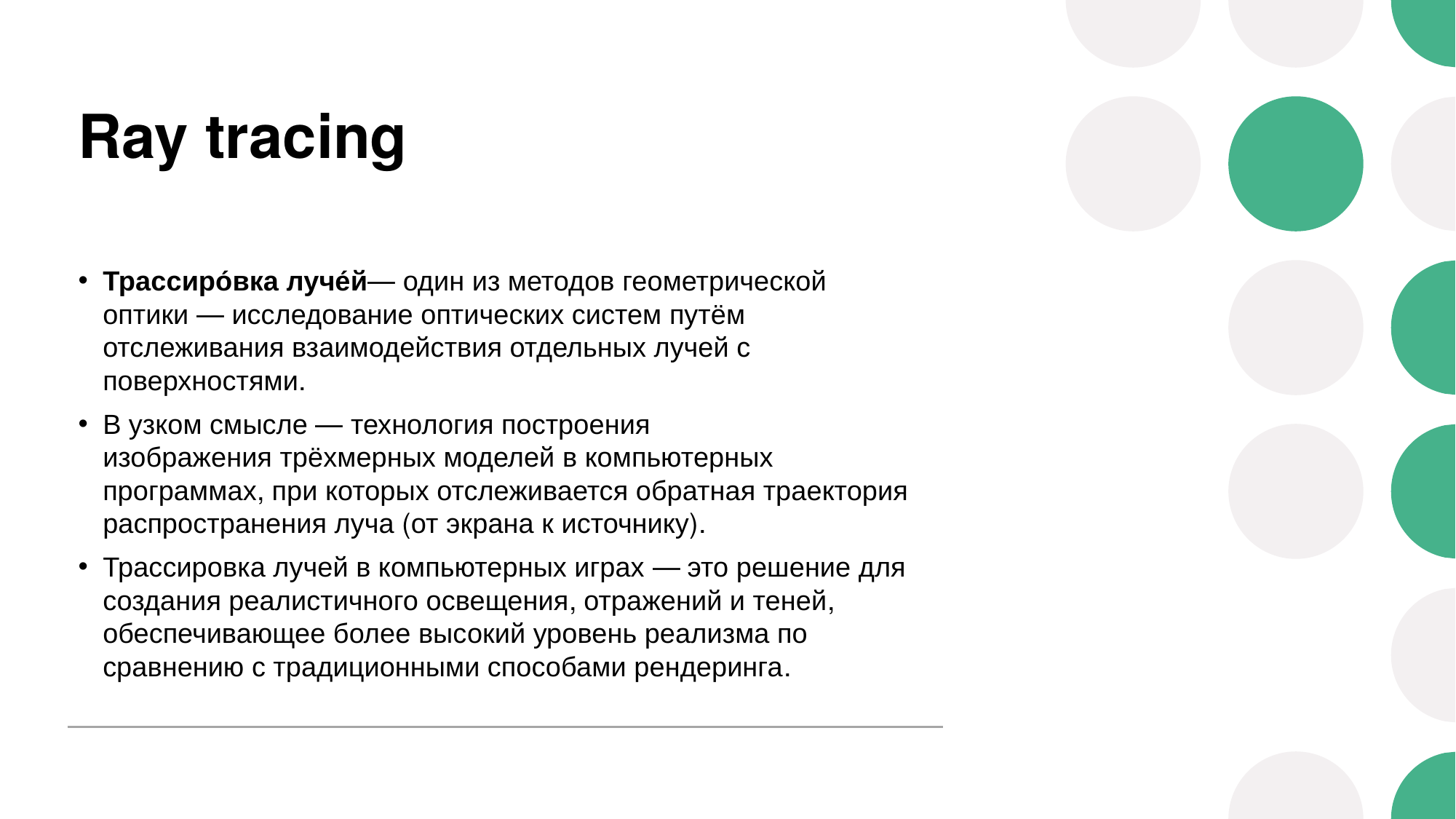

# Ray tracing
Трассиро́вка луче́й— один из методов геометрической оптики — исследование оптических систем путём отслеживания взаимодействия отдельных лучей с поверхностями.
В узком смысле — технология построения изображения трёхмерных моделей в компьютерных программах, при которых отслеживается обратная траектория распространения луча (от экрана к источнику).
Трассировка лучей в компьютерных играх — это решение для создания реалистичного освещения, отражений и теней, обеспечивающее более высокий уровень реализма по сравнению с традиционными способами рендеринга.